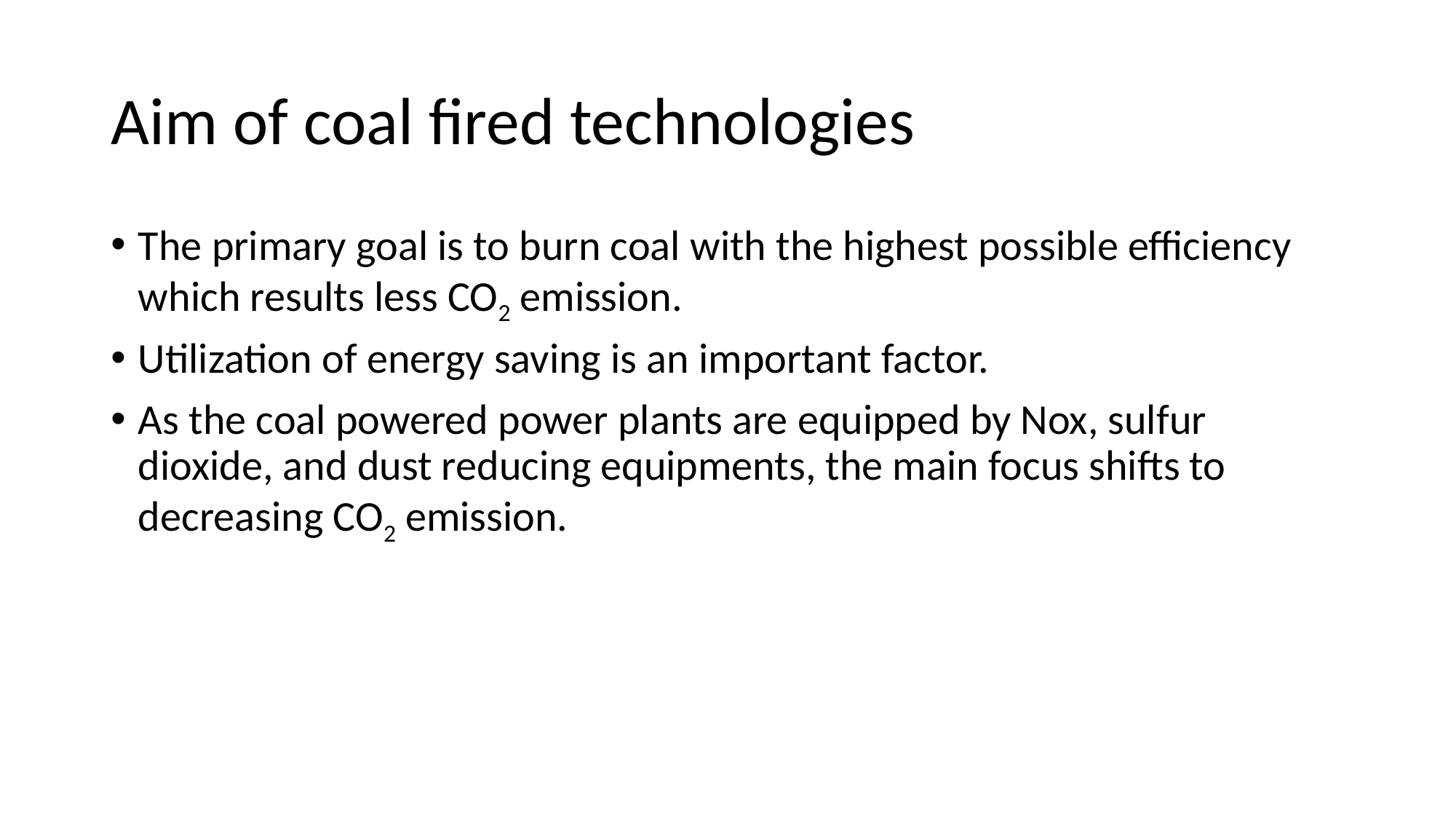

# Aim of coal fired technologies
The primary goal is to burn coal with the highest possible efficiency which results less CO2 emission.
Utilization of energy saving is an important factor.
As the coal powered power plants are equipped by Nox, sulfur dioxide, and dust reducing equipments, the main focus shifts to decreasing CO2 emission.